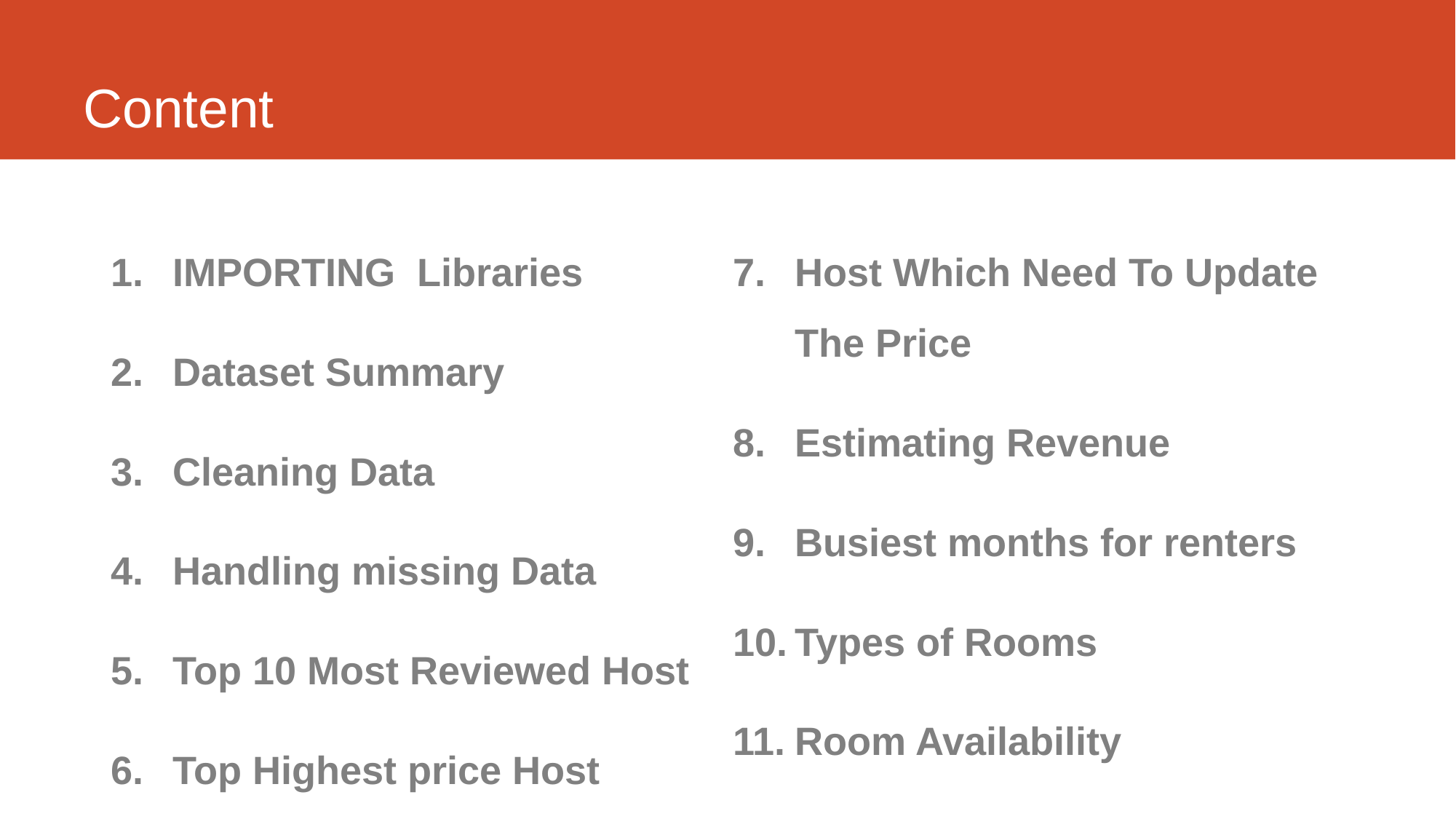

# Content
IMPORTING  Libraries
Dataset Summary
Cleaning Data
Handling missing Data
Top 10 Most Reviewed Host
Top Highest price Host
Host Which Need To Update The Price
Estimating Revenue
Busiest months for renters
Types of Rooms
Room Availability